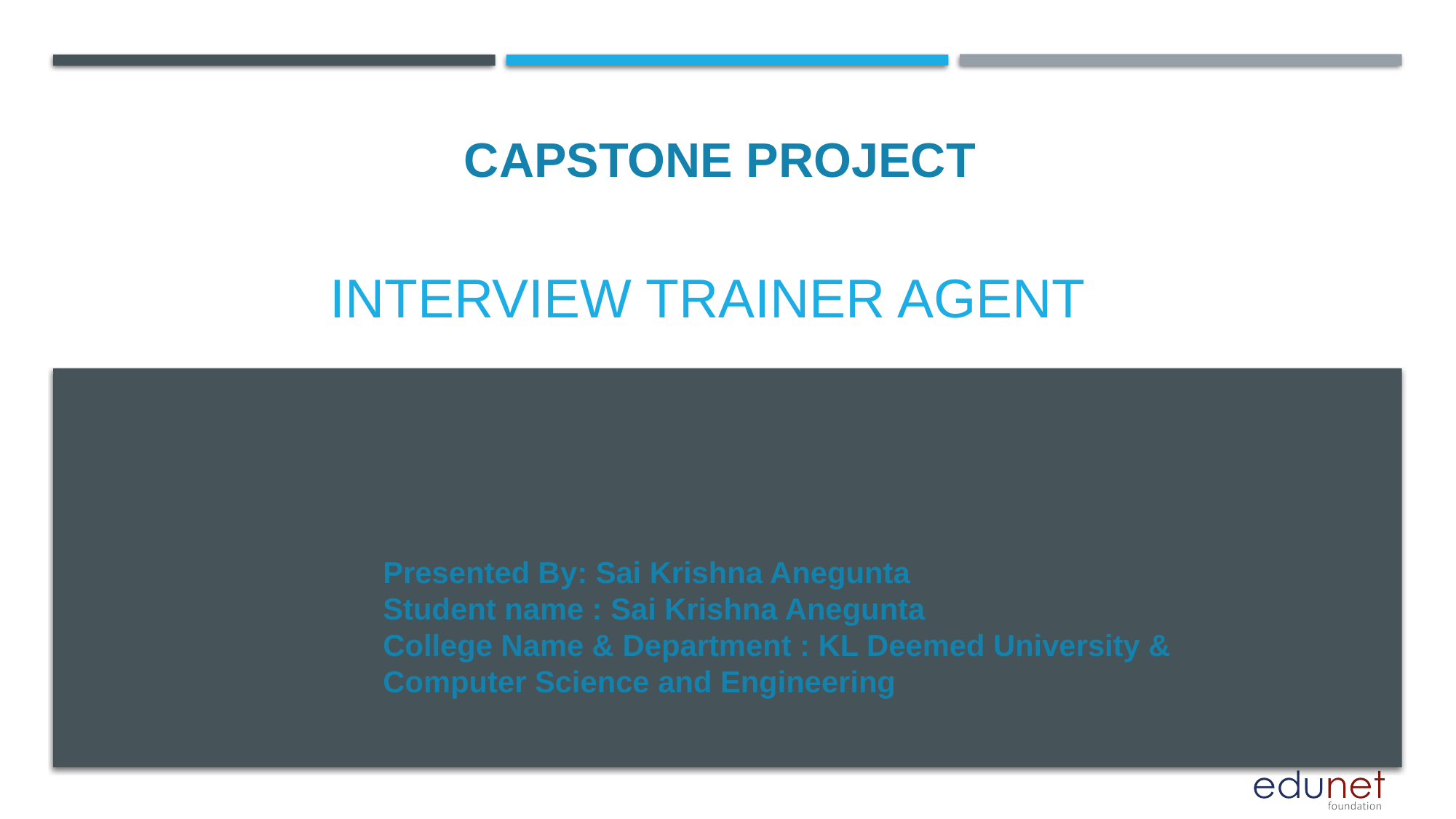

CAPSTONE PROJECT
# Interview Trainer Agent
Presented By: Sai Krishna Anegunta
Student name : Sai Krishna Anegunta
College Name & Department : KL Deemed University & Computer Science and Engineering